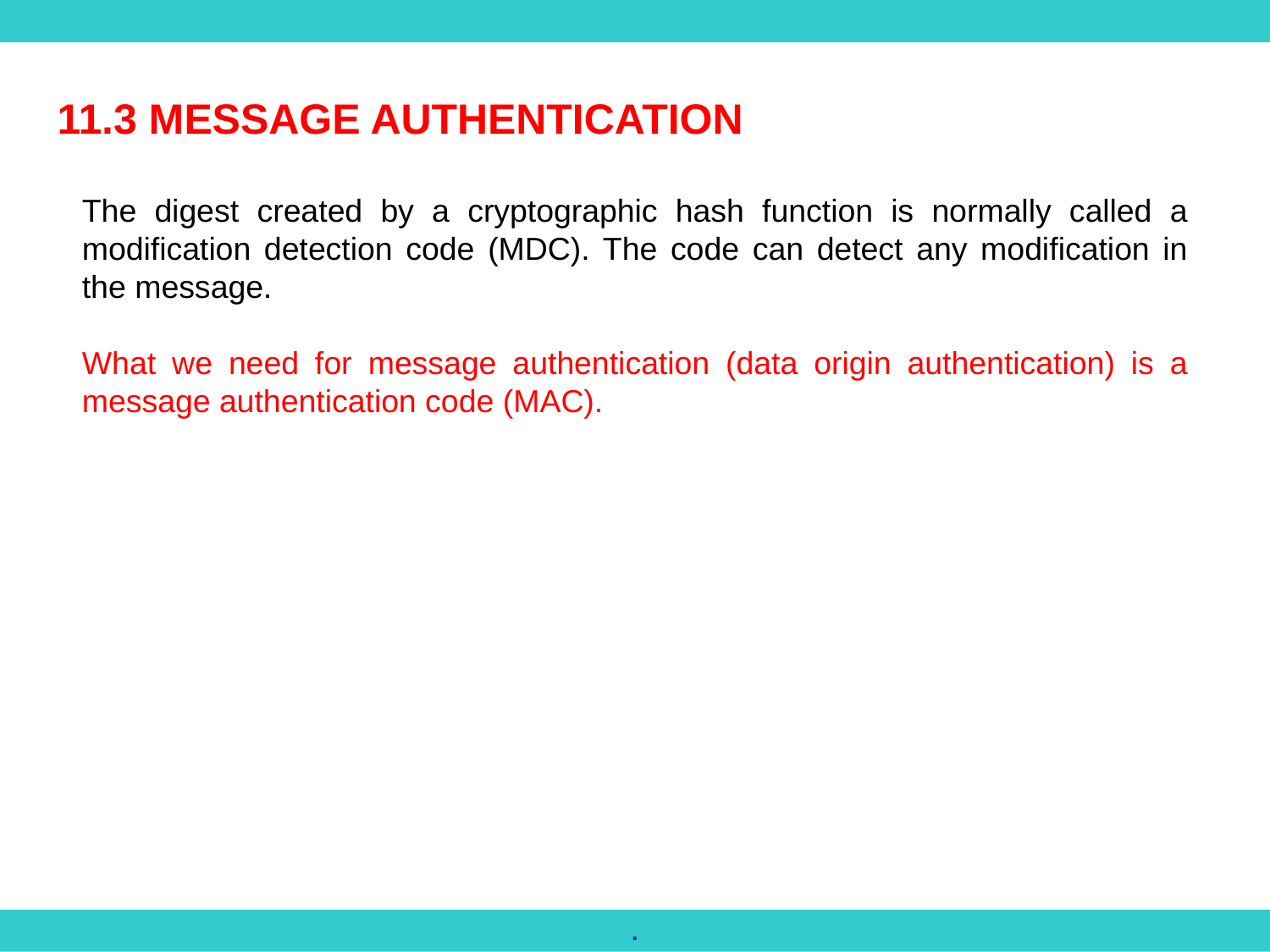

11.3 MESSAGE AUTHENTICATION
The digest created by a cryptographic hash function is normally called a modification detection code (MDC). The code can detect any modification in the message.

What we need for message authentication (data origin authentication) is a message authentication code (MAC).
.